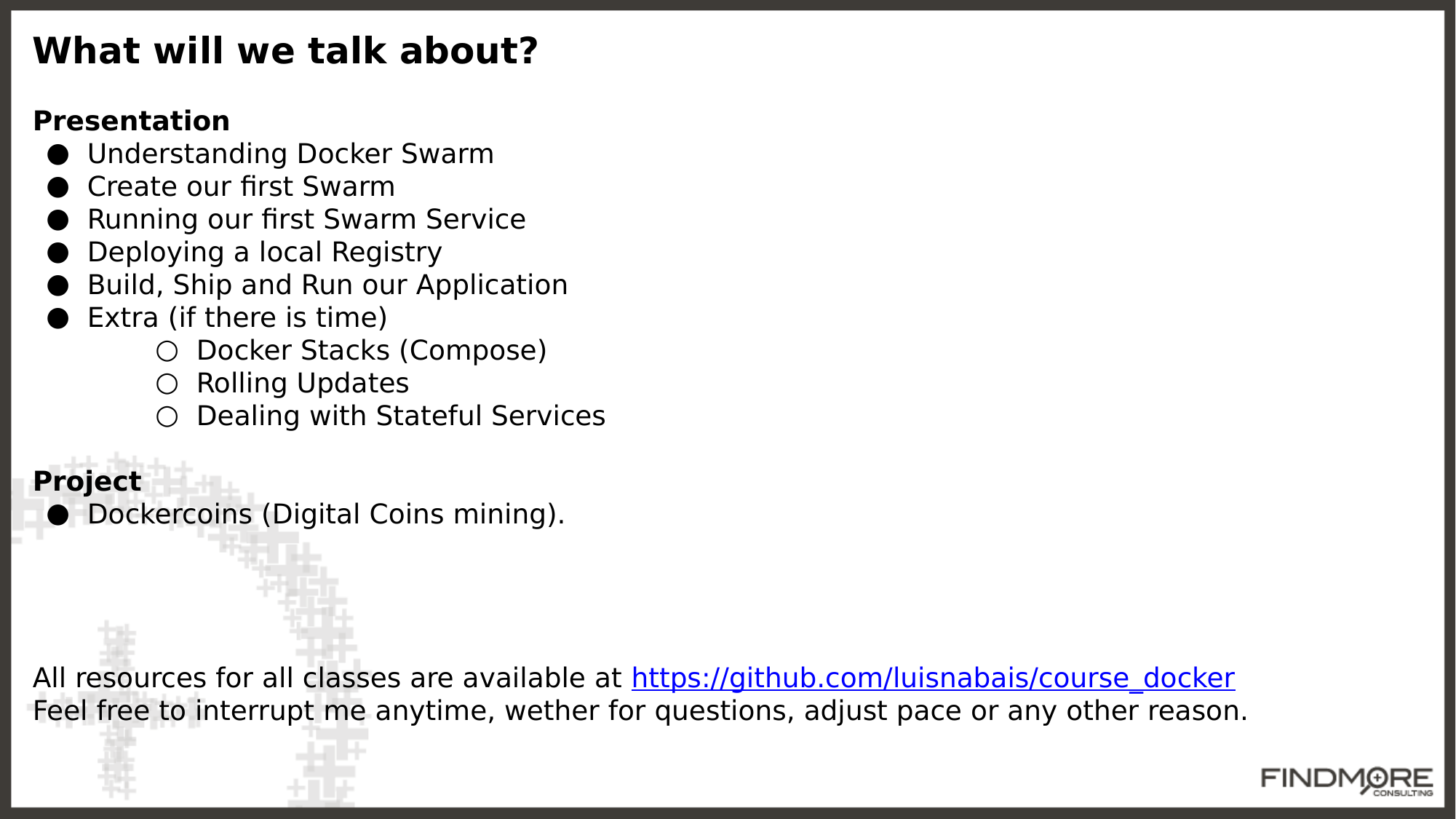

What will we talk about?

Presentation
Understanding Docker Swarm
Create our first Swarm
Running our first Swarm Service
Deploying a local Registry
Build, Ship and Run our Application
Extra (if there is time)
Docker Stacks (Compose)
Rolling Updates
Dealing with Stateful Services

Project
Dockercoins (Digital Coins mining).

All resources for all classes are available at https://github.com/luisnabais/course_docker
Feel free to interrupt me anytime, wether for questions, adjust pace or any other reason.